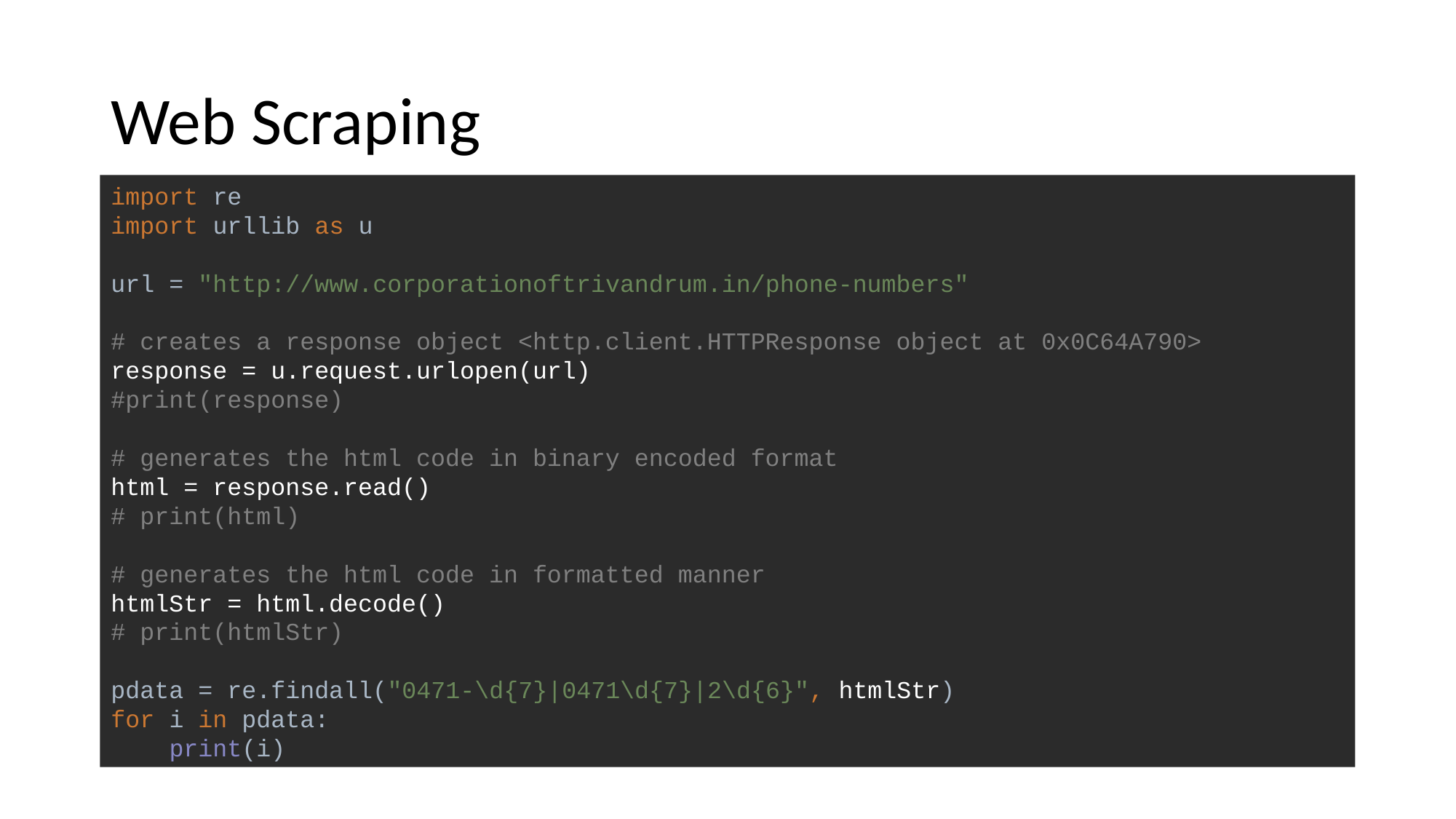

# Web Scraping
import re
import urllib as u
url = "http://www.corporationoftrivandrum.in/phone-numbers"
# creates a response object <http.client.HTTPResponse object at 0x0C64A790>
response = u.request.urlopen(url)
#print(response)
# generates the html code in binary encoded format
html = response.read()
# print(html)
# generates the html code in formatted manner
htmlStr = html.decode()
# print(htmlStr)
pdata = re.findall("0471-\d{7}|0471\d{7}|2\d{6}", htmlStr)
for i in pdata:
    print(i)